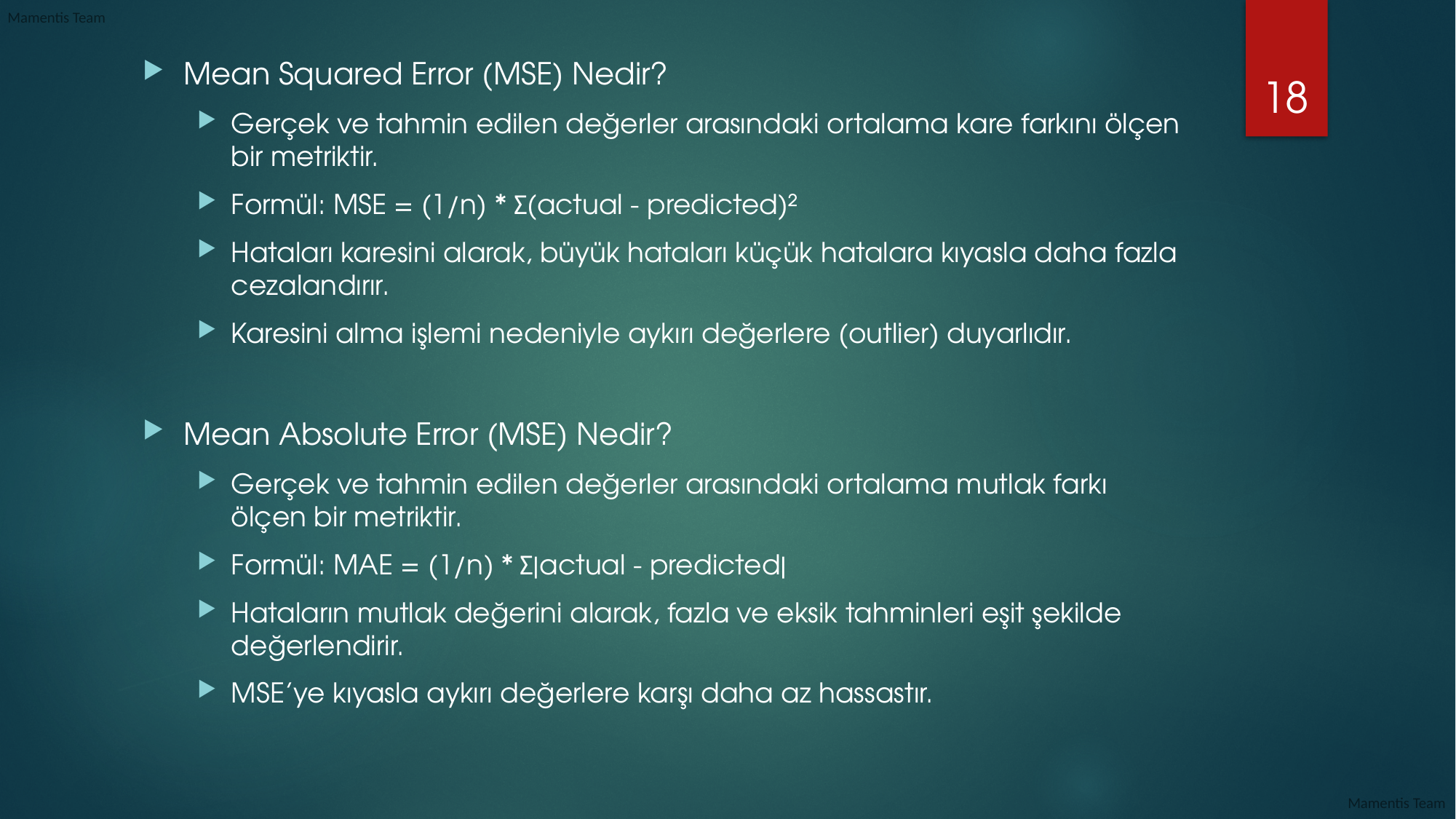

18
Mean Squared Error (MSE) Nedir?
Gerçek ve tahmin edilen değerler arasındaki ortalama kare farkını ölçen bir metriktir.
Formül: MSE = (1/n) * Σ(actual - predicted)²
Hataları karesini alarak, büyük hataları küçük hatalara kıyasla daha fazla cezalandırır.
Karesini alma işlemi nedeniyle aykırı değerlere (outlier) duyarlıdır.

Mean Absolute Error (MSE) Nedir?
Gerçek ve tahmin edilen değerler arasındaki ortalama mutlak farkı ölçen bir metriktir.
Formül: MAE = (1/n) * Σ|actual - predicted|
Hataların mutlak değerini alarak, fazla ve eksik tahminleri eşit şekilde değerlendirir.
MSE’ye kıyasla aykırı değerlere karşı daha az hassastır.